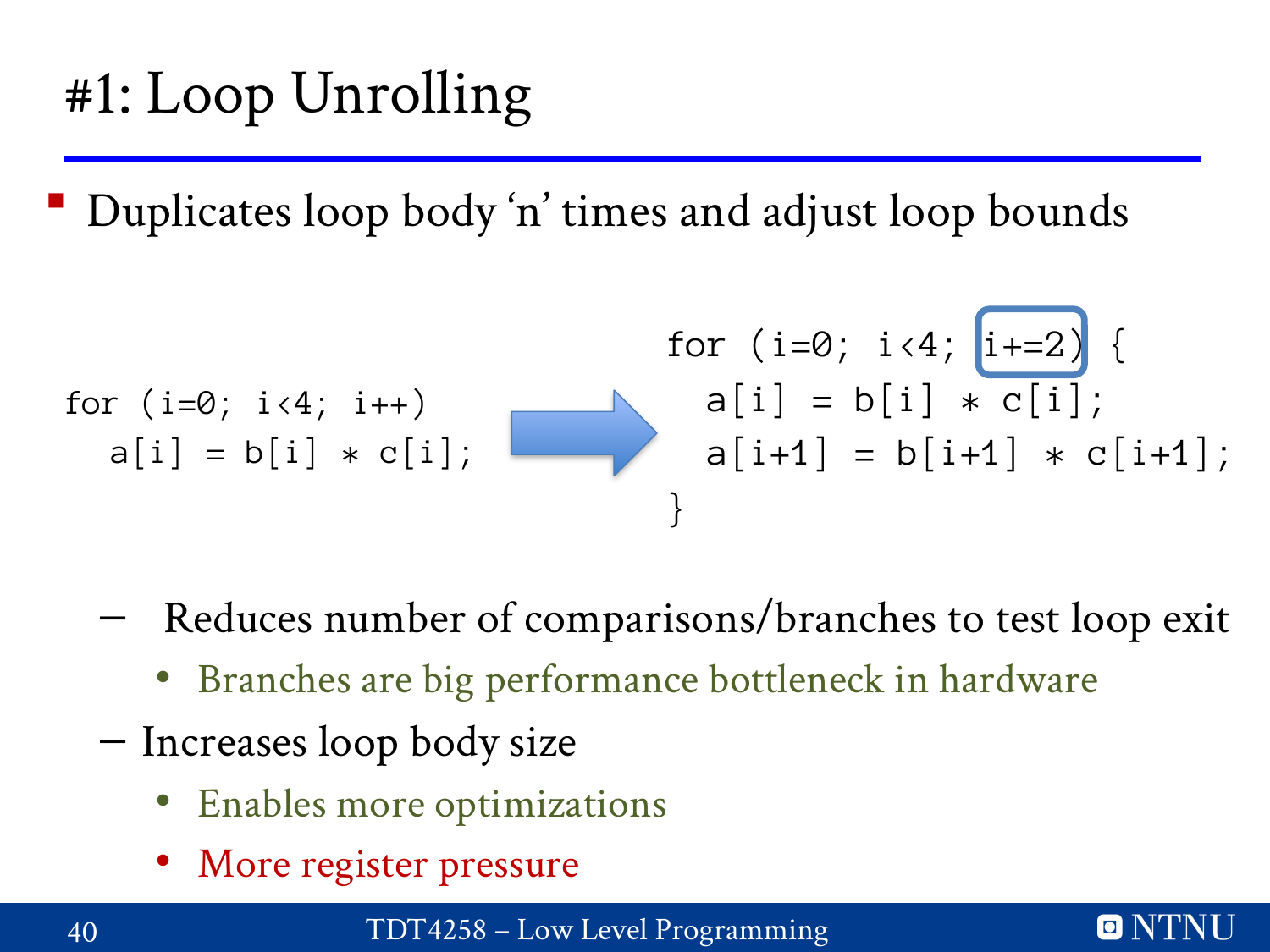

# #1: Loop Unrolling
Duplicates loop body ‘n’ times and adjust loop bounds

Reduces number of comparisons/branches to test loop exit
Branches are big performance bottleneck in hardware
Increases loop body size
Enables more optimizations
More register pressure

for (i=0; i<4; i+=2) {
  a[i] = b[i] * c[i];
  a[i+1] = b[i+1] * c[i+1];
}

for (i=0; i<4; i++)
	a[i] = b[i] * c[i];